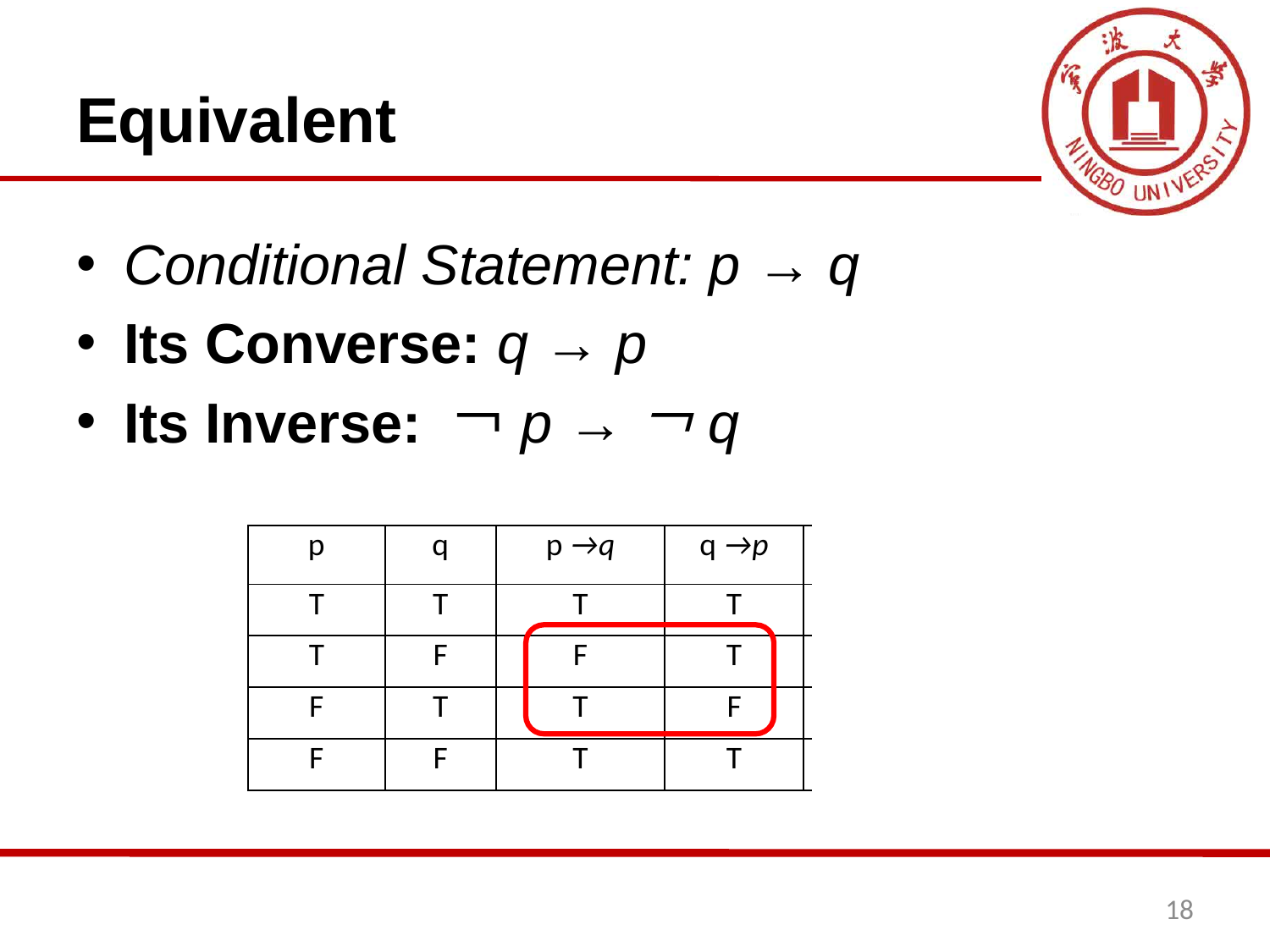

# Equivalent
Conditional Statement: p → q
Its Converse: q → p
Its Inverse: ￢p →￢q

| p | q | p →q | q →p | （p →q )∧(q →p) |
| --- | --- | --- | --- | --- |
| T | T | T | T | T |
| T | F | F | T | F |
| F | T | T | F | F |
| F | F | T | T | T |

18